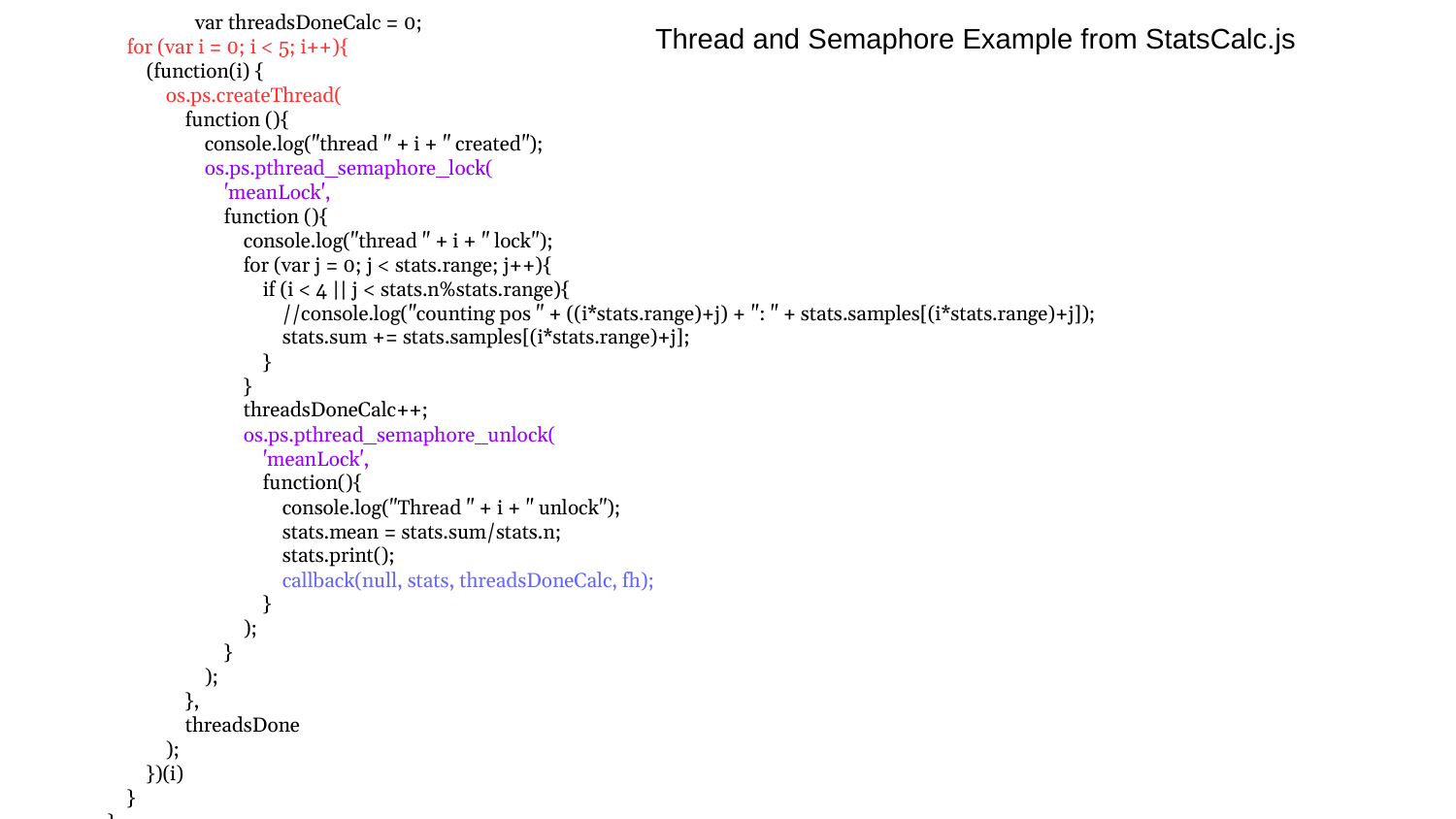

var threadsDoneCalc = 0;
                for (var i = 0; i < 5; i++){
                    (function(i) {
                        os.ps.createThread(
                            function (){
                                console.log("thread " + i + " created");
                                os.ps.pthread_semaphore_lock(
                                    'meanLock',
                                    function (){
                                        console.log("thread " + i + " lock");
                                        for (var j = 0; j < stats.range; j++){
                                            if (i < 4 || j < stats.n%stats.range){
                                                //console.log("counting pos " + ((i*stats.range)+j) + ": " + stats.samples[(i*stats.range)+j]);
                                                stats.sum += stats.samples[(i*stats.range)+j];
                                            }
                                        }
                                        threadsDoneCalc++;
                                        os.ps.pthread_semaphore_unlock(
                                            'meanLock',
                                            function(){
                                                console.log("Thread " + i + " unlock");
                                                stats.mean = stats.sum/stats.n;
                                                stats.print();
                                                callback(null, stats, threadsDoneCalc, fh);
                                            }
                                        );
                                    }
                                );
                            },
                            threadsDone
                        );
                    })(i)
                }
            },
Thread and Semaphore Example from StatsCalc.js